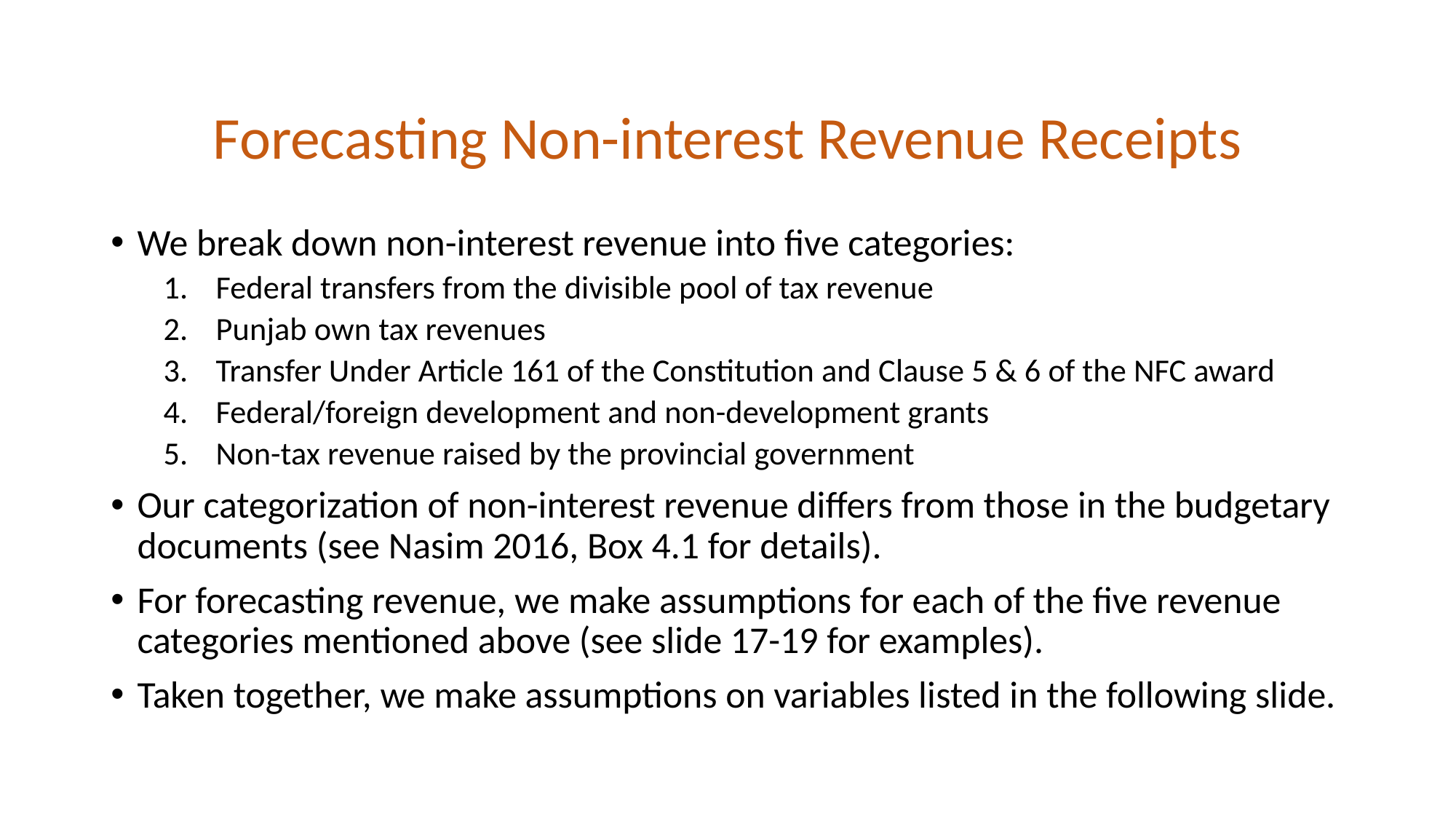

# Forecasting Non-interest Revenue Receipts
We break down non-interest revenue into five categories:
Federal transfers from the divisible pool of tax revenue
Punjab own tax revenues
Transfer Under Article 161 of the Constitution and Clause 5 & 6 of the NFC award
Federal/foreign development and non-development grants
Non-tax revenue raised by the provincial government
Our categorization of non-interest revenue differs from those in the budgetary documents (see Nasim 2016, Box 4.1 for details).
For forecasting revenue, we make assumptions for each of the five revenue categories mentioned above (see slide 17-19 for examples).
Taken together, we make assumptions on variables listed in the following slide.